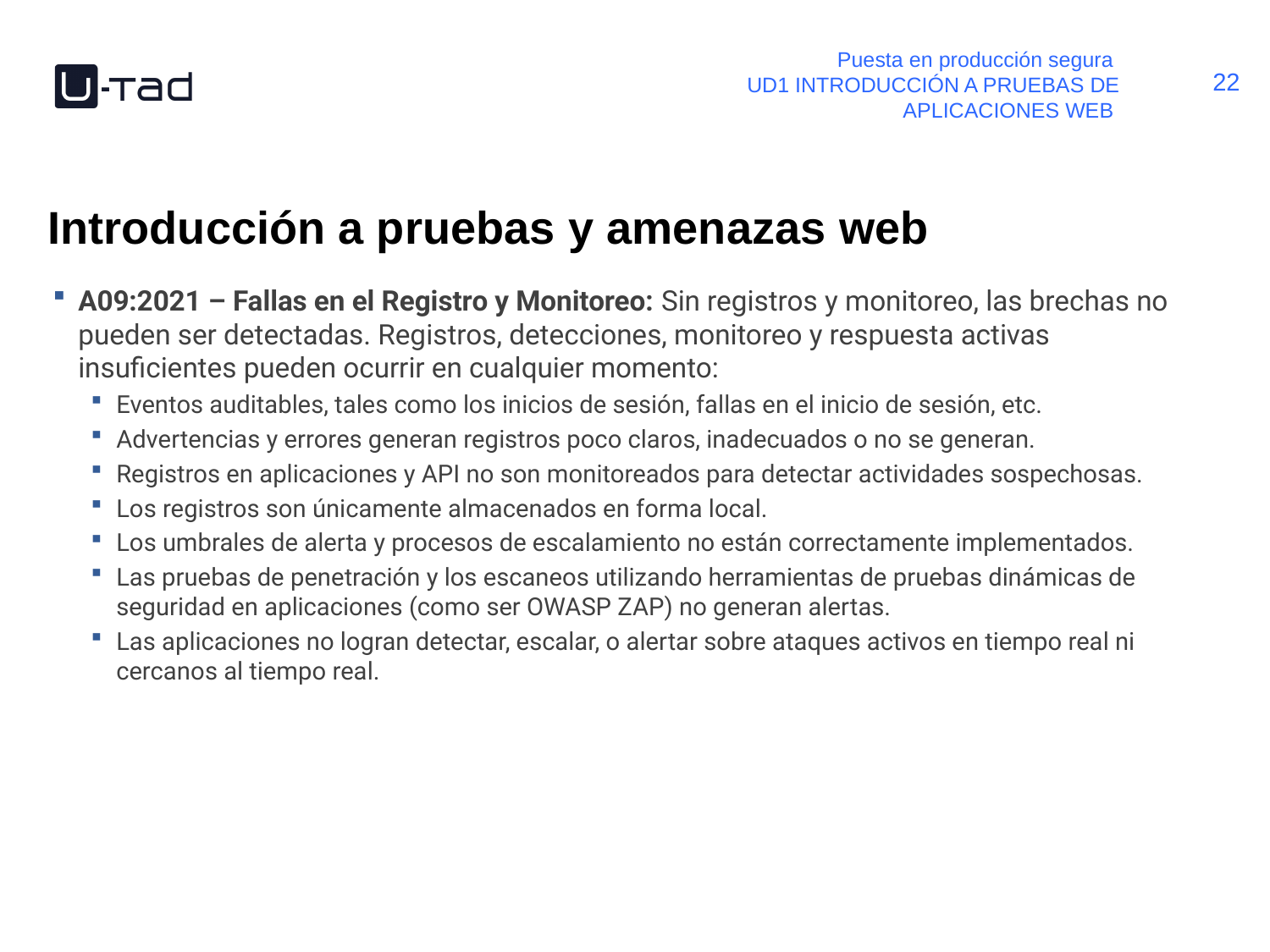

Puesta en producción segura
UD1 INTRODUCCIÓN A PRUEBAS DE APLICACIONES WEB
# Introducción a pruebas y amenazas web
A09:2021 – Fallas en el Registro y Monitoreo: Sin registros y monitoreo, las brechas no pueden ser detectadas. Registros, detecciones, monitoreo y respuesta activas insuficientes pueden ocurrir en cualquier momento:
Eventos auditables, tales como los inicios de sesión, fallas en el inicio de sesión, etc.
Advertencias y errores generan registros poco claros, inadecuados o no se generan.
Registros en aplicaciones y API no son monitoreados para detectar actividades sospechosas.
Los registros son únicamente almacenados en forma local.
Los umbrales de alerta y procesos de escalamiento no están correctamente implementados.
Las pruebas de penetración y los escaneos utilizando herramientas de pruebas dinámicas de seguridad en aplicaciones (como ser OWASP ZAP) no generan alertas.
Las aplicaciones no logran detectar, escalar, o alertar sobre ataques activos en tiempo real ni cercanos al tiempo real.